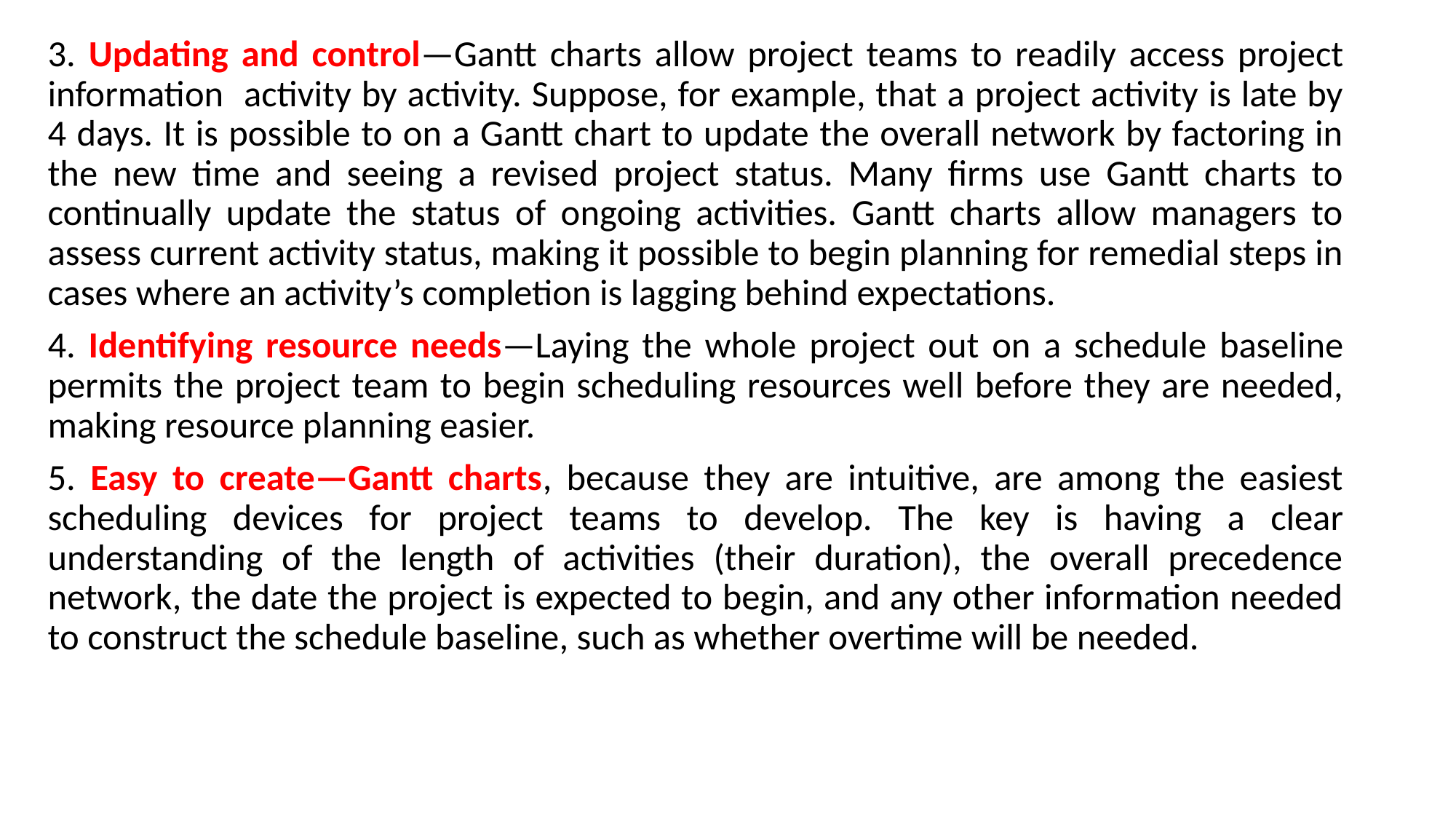

3. Updating and control—Gantt charts allow project teams to readily access project information  activity by activity. Suppose, for example, that a project activity is late by 4 days. It is possible to on a Gantt chart to update the overall network by factoring in the new time and seeing a revised project status. Many firms use Gantt charts to continually update the status of ongoing activities. Gantt charts allow managers to assess current activity status, making it possible to begin planning for remedial steps in cases where an activity’s completion is lagging behind expectations.
4. Identifying resource needs—Laying the whole project out on a schedule baseline permits the project team to begin scheduling resources well before they are needed, making resource planning easier.
5. Easy to create—Gantt charts, because they are intuitive, are among the easiest scheduling devices for project teams to develop. The key is having a clear understanding of the length of activities (their duration), the overall precedence network, the date the project is expected to begin, and any other information needed to construct the schedule baseline, such as whether overtime will be needed.